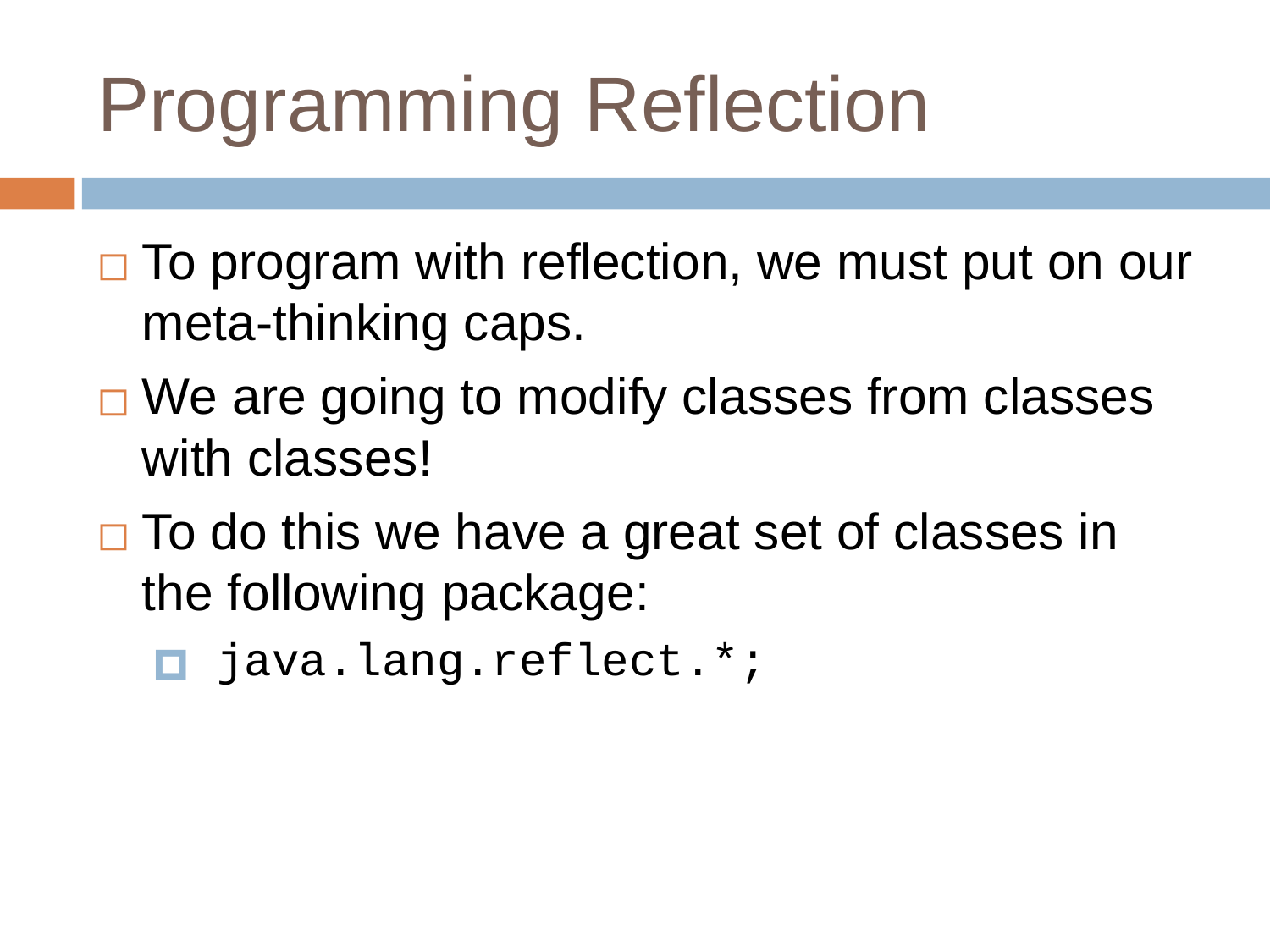

# Programming Reflection
To program with reflection, we must put on our meta-thinking caps.
We are going to modify classes from classes with classes!
To do this we have a great set of classes in the following package:
java.lang.reflect.*;